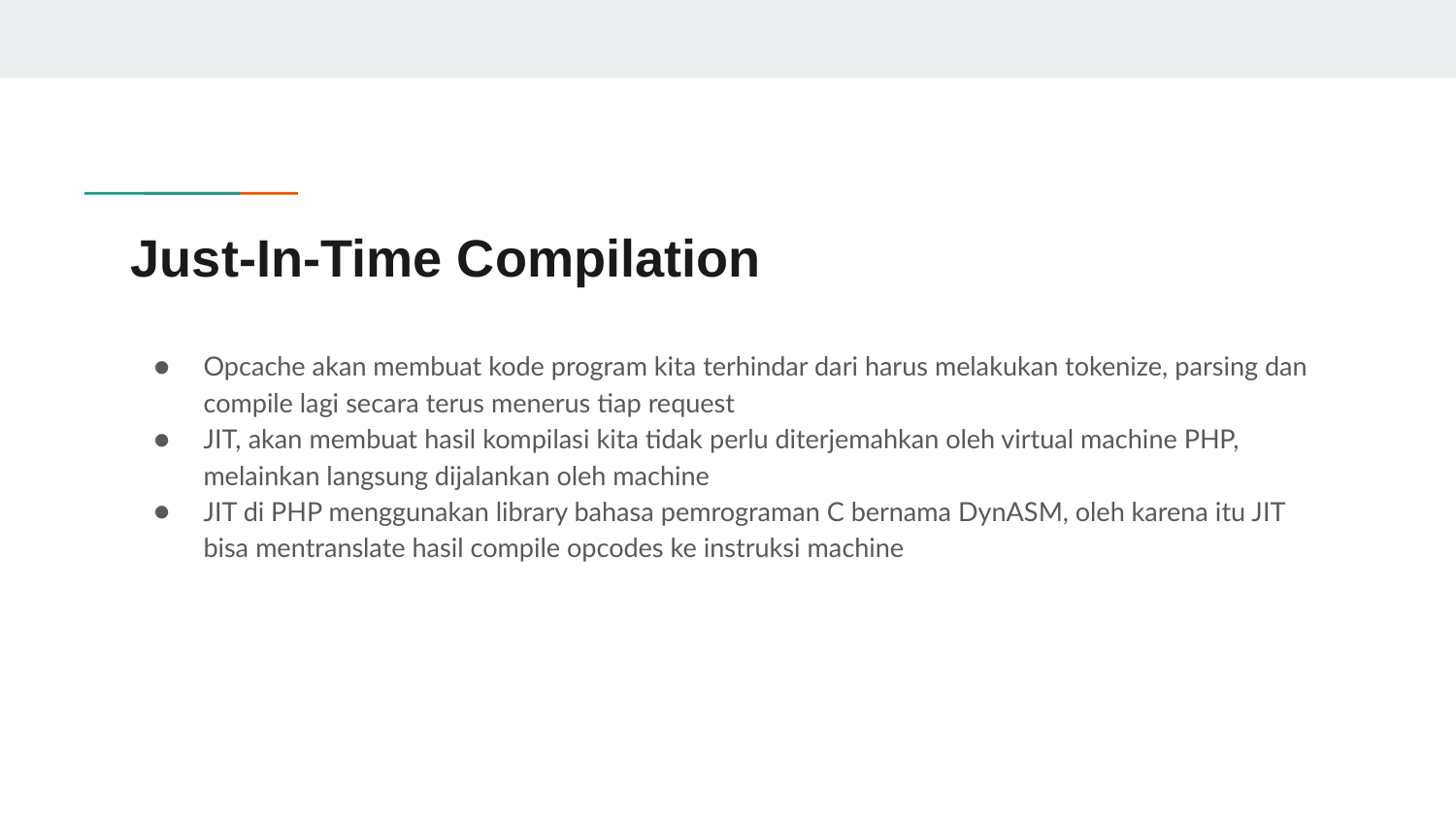

# Just-In-Time Compilation
Opcache akan membuat kode program kita terhindar dari harus melakukan tokenize, parsing dan compile lagi secara terus menerus tiap request
JIT, akan membuat hasil kompilasi kita tidak perlu diterjemahkan oleh virtual machine PHP, melainkan langsung dijalankan oleh machine
JIT di PHP menggunakan library bahasa pemrograman C bernama DynASM, oleh karena itu JIT bisa mentranslate hasil compile opcodes ke instruksi machine